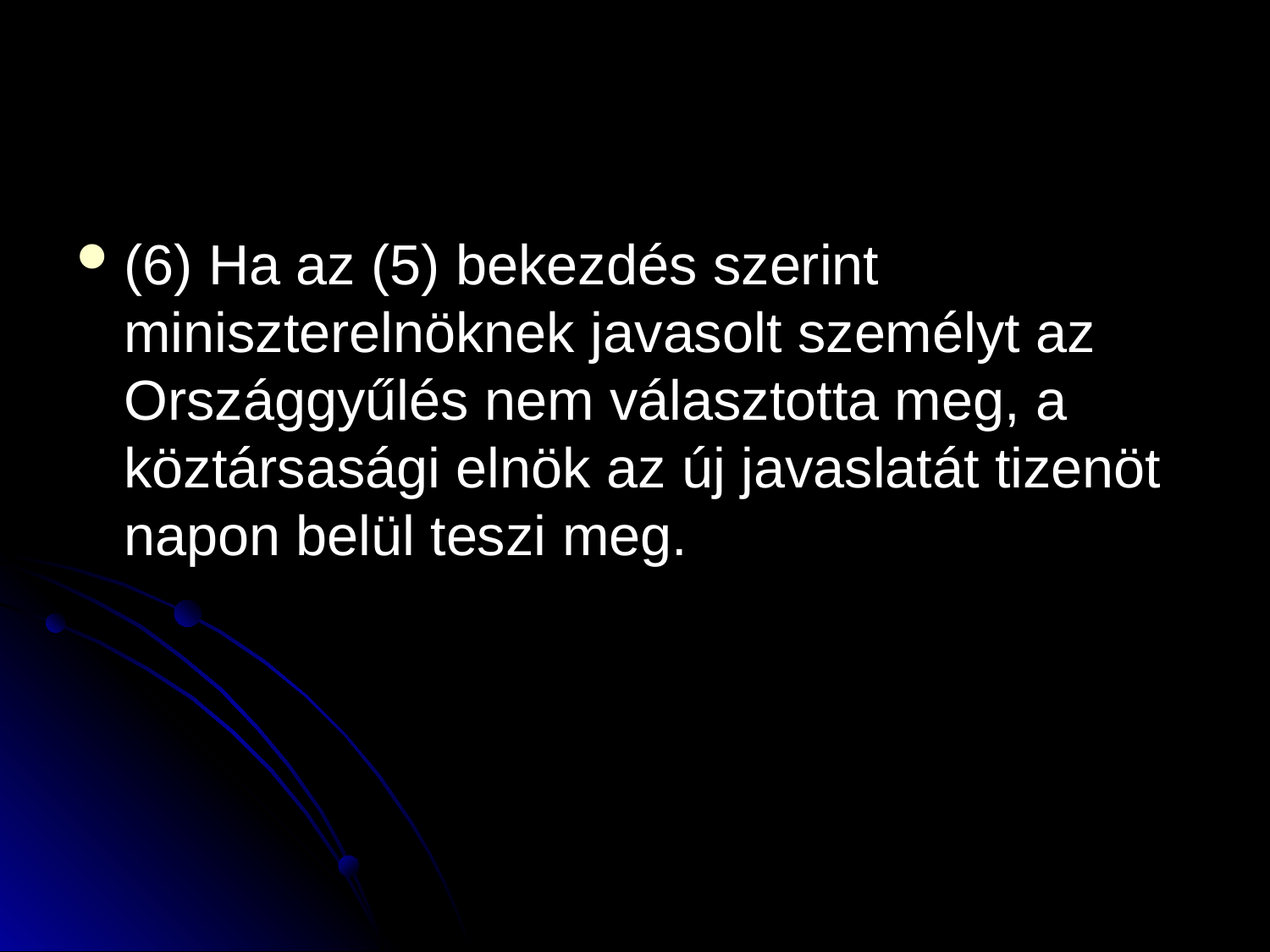

#
(6) Ha az (5) bekezdés szerint miniszterelnöknek javasolt személyt az Országgyűlés nem választotta meg, a köztársasági elnök az új javaslatát tizenöt napon belül teszi meg.